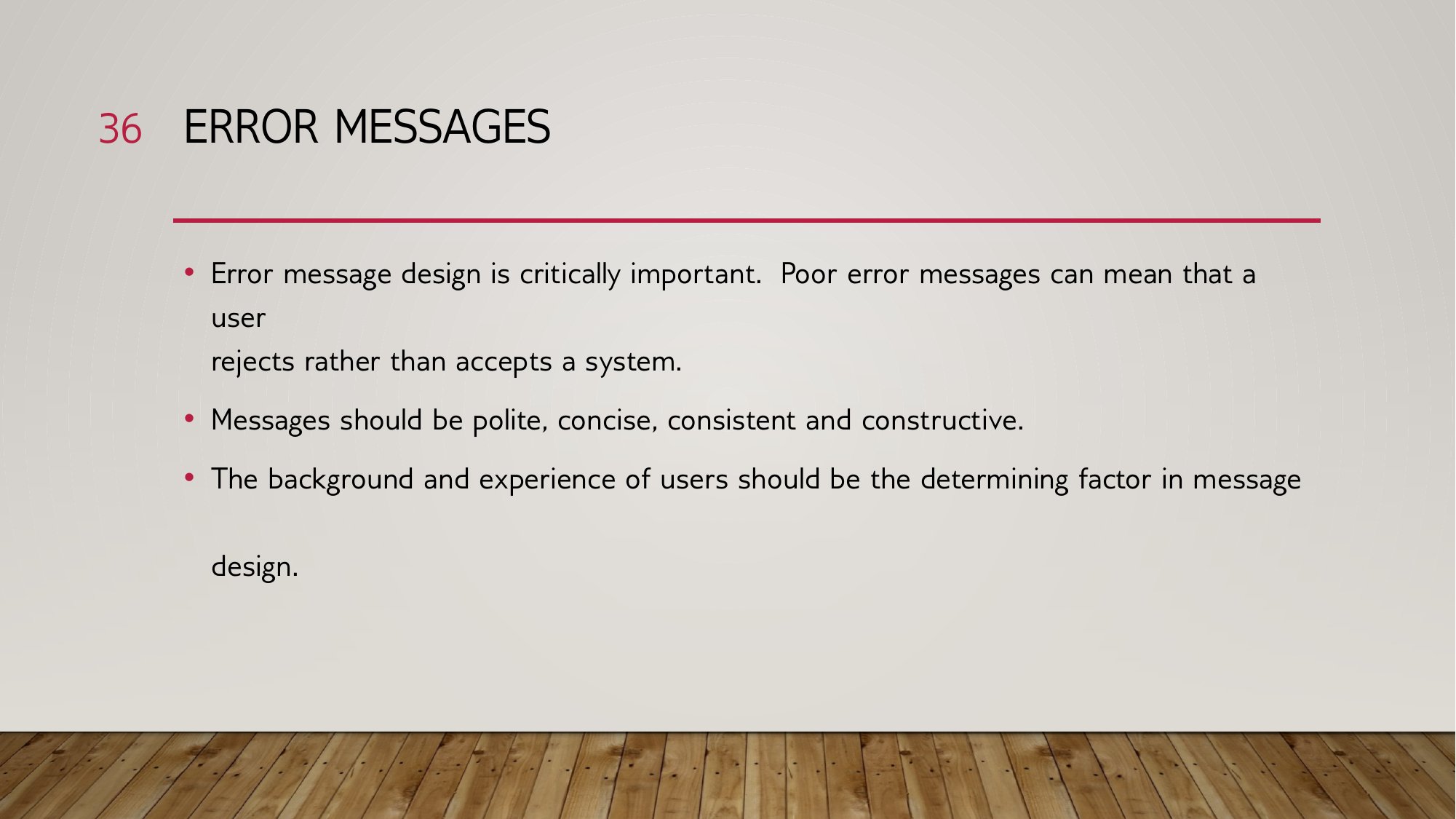

36
# Error messages
Error message design is critically important.  Poor error messages can mean that a user
rejects rather than accepts a system.
Messages should be polite, concise, consistent and constructive.
The background and experience of users should be the determining factor in message
design.